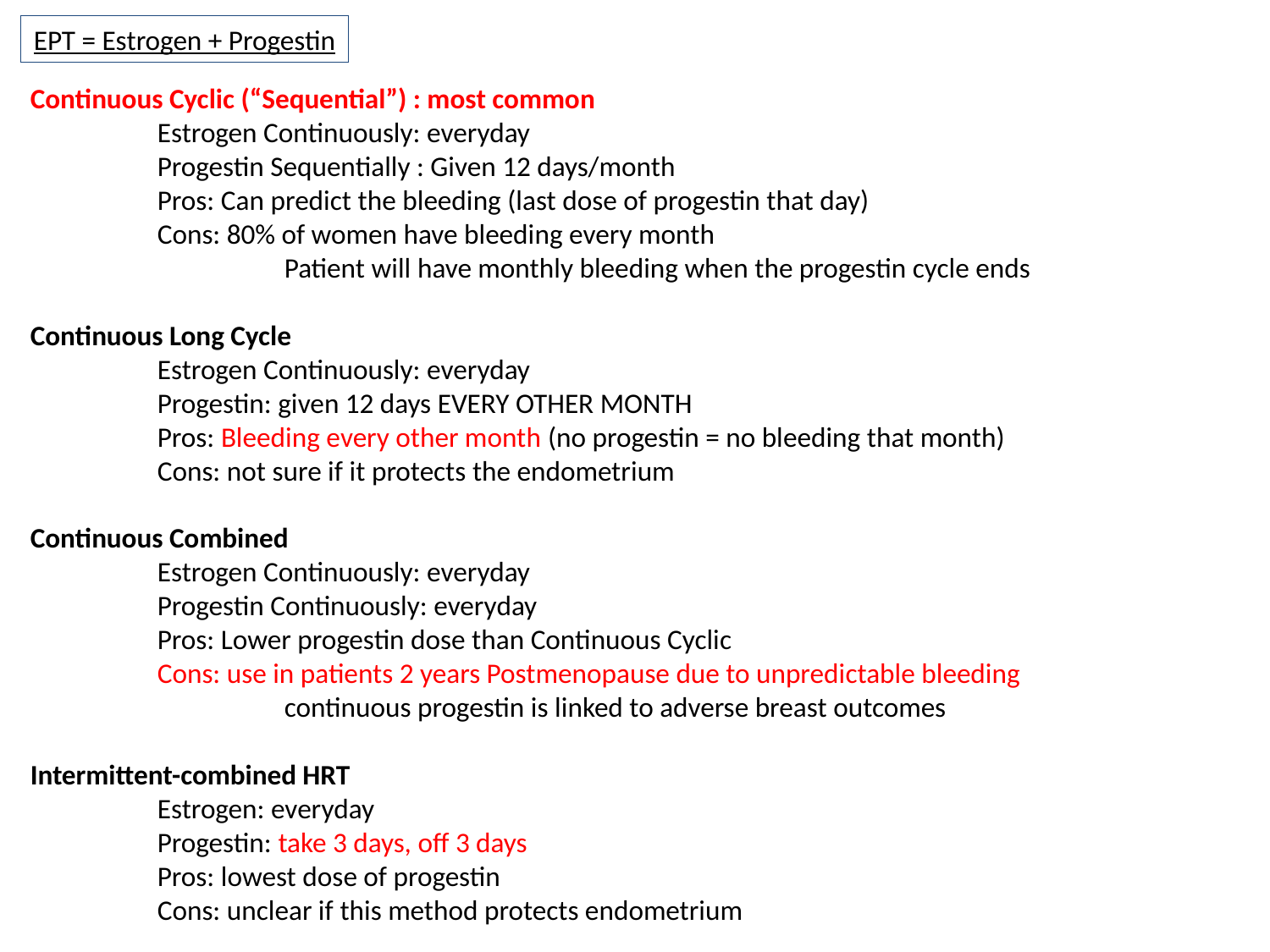

EPT = Estrogen + Progestin
Continuous Cyclic (“Sequential”) : most common
	Estrogen Continuously: everyday
	Progestin Sequentially : Given 12 days/month
	Pros: Can predict the bleeding (last dose of progestin that day)
	Cons: 80% of women have bleeding every month
		Patient will have monthly bleeding when the progestin cycle ends

Continuous Long Cycle
	Estrogen Continuously: everyday
	Progestin: given 12 days EVERY OTHER MONTH
	Pros: Bleeding every other month (no progestin = no bleeding that month)
	Cons: not sure if it protects the endometrium

Continuous Combined
	Estrogen Continuously: everyday
	Progestin Continuously: everyday
	Pros: Lower progestin dose than Continuous Cyclic
	Cons: use in patients 2 years Postmenopause due to unpredictable bleeding
		continuous progestin is linked to adverse breast outcomes

Intermittent-combined HRT
	Estrogen: everyday
	Progestin: take 3 days, off 3 days
	Pros: lowest dose of progestin
	Cons: unclear if this method protects endometrium